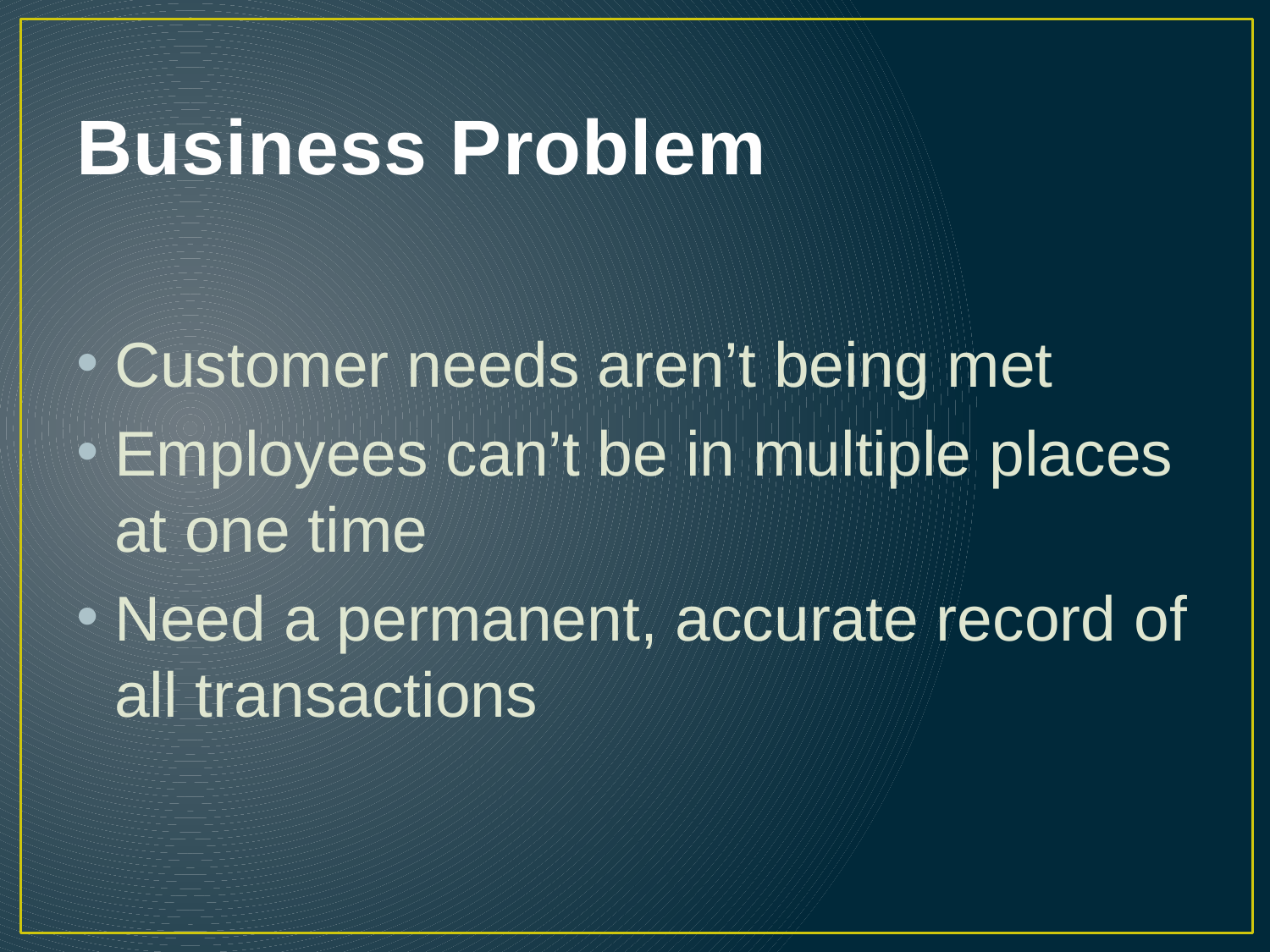

# Business Problem
Customer needs aren’t being met
Employees can’t be in multiple places at one time
Need a permanent, accurate record of all transactions